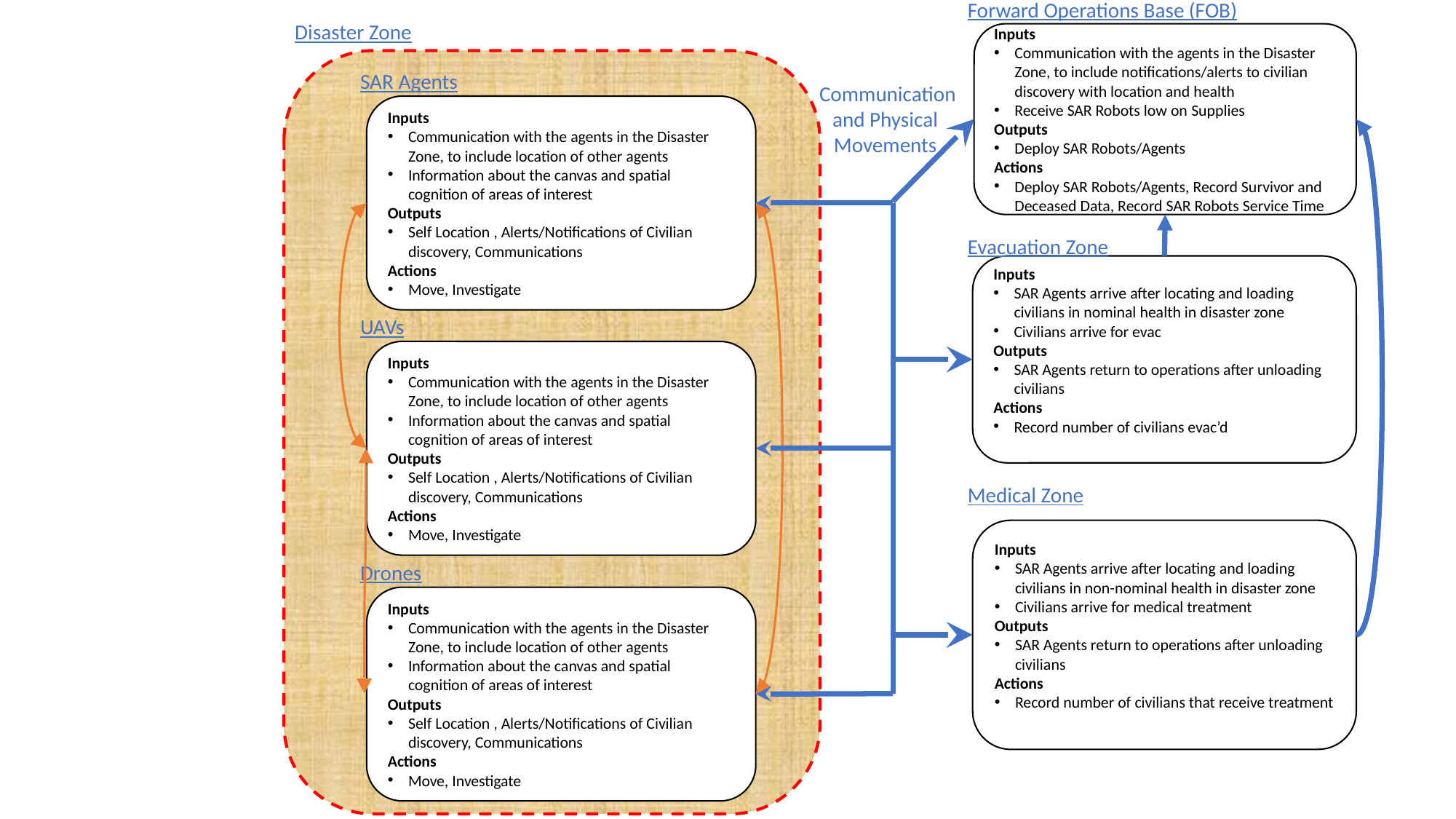

Forward Operations Base (FOB)

Inputs
Communication with the agents in the Disaster Zone, to include notifications/alerts to civilian discovery with location and health
Receive SAR Robots low on Supplies
Outputs
Deploy SAR Robots/Agents
Actions
Deploy SAR Robots/Agents, Record Survivor and Deceased Data, Record SAR Robots Service Time

Disaster Zone

SAR Agents

Inputs
Communication with the agents in the Disaster Zone, to include location of other agents
Information about the canvas and spatial cognition of areas of interest
Outputs
Self Location , Alerts/Notifications of Civilian discovery, Communications
Actions
Move, Investigate

 Communication and Physical Movements
Evacuation Zone

Inputs
SAR Agents arrive after locating and loading civilians in nominal health in disaster zone
Civilians arrive for evac
Outputs
SAR Agents return to operations after unloading civilians
Actions
Record number of civilians evac’d

UAVs

Inputs
Communication with the agents in the Disaster Zone, to include location of other agents
Information about the canvas and spatial cognition of areas of interest
Outputs
Self Location , Alerts/Notifications of Civilian discovery, Communications
Actions
Move, Investigate

Medical Zone

Inputs
SAR Agents arrive after locating and loading civilians in non-nominal health in disaster zone
Civilians arrive for medical treatment
Outputs
SAR Agents return to operations after unloading civilians
Actions
Record number of civilians that receive treatment

Drones

Inputs
Communication with the agents in the Disaster Zone, to include location of other agents
Information about the canvas and spatial cognition of areas of interest
Outputs
Self Location , Alerts/Notifications of Civilian discovery, Communications
Actions
Move, Investigate